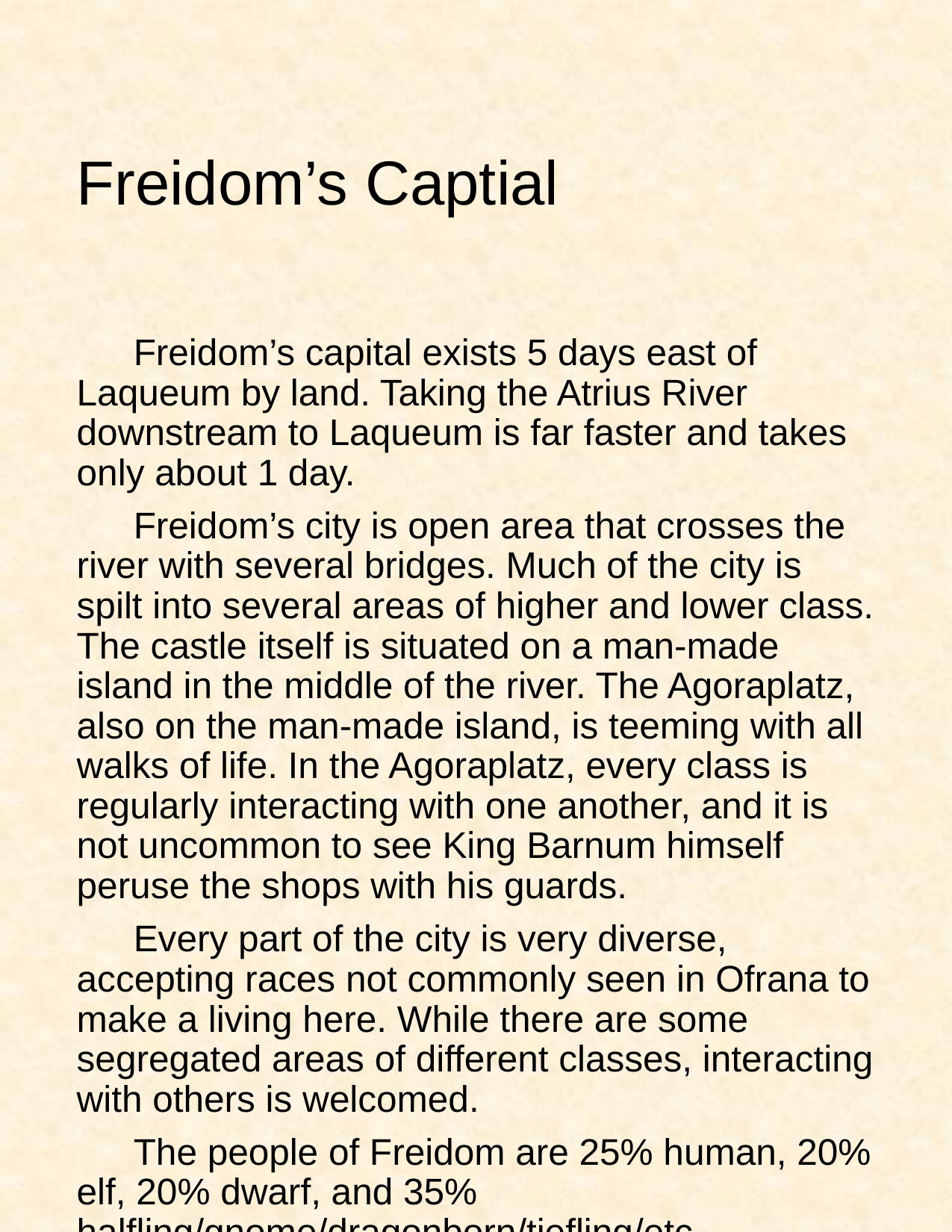

# Freidom’s Captial
Freidom’s capital exists 5 days east of Laqueum by land. Taking the Atrius River downstream to Laqueum is far faster and takes only about 1 day.
Freidom’s city is open area that crosses the river with several bridges. Much of the city is spilt into several areas of higher and lower class. The castle itself is situated on a man-made island in the middle of the river. The Agoraplatz, also on the man-made island, is teeming with all walks of life. In the Agoraplatz, every class is regularly interacting with one another, and it is not uncommon to see King Barnum himself peruse the shops with his guards.
Every part of the city is very diverse, accepting races not commonly seen in Ofrana to make a living here. While there are some segregated areas of different classes, interacting with others is welcomed.
The people of Freidom are 25% human, 20% elf, 20% dwarf, and 35% halfling/gnome/dragonborn/tiefling/etc..